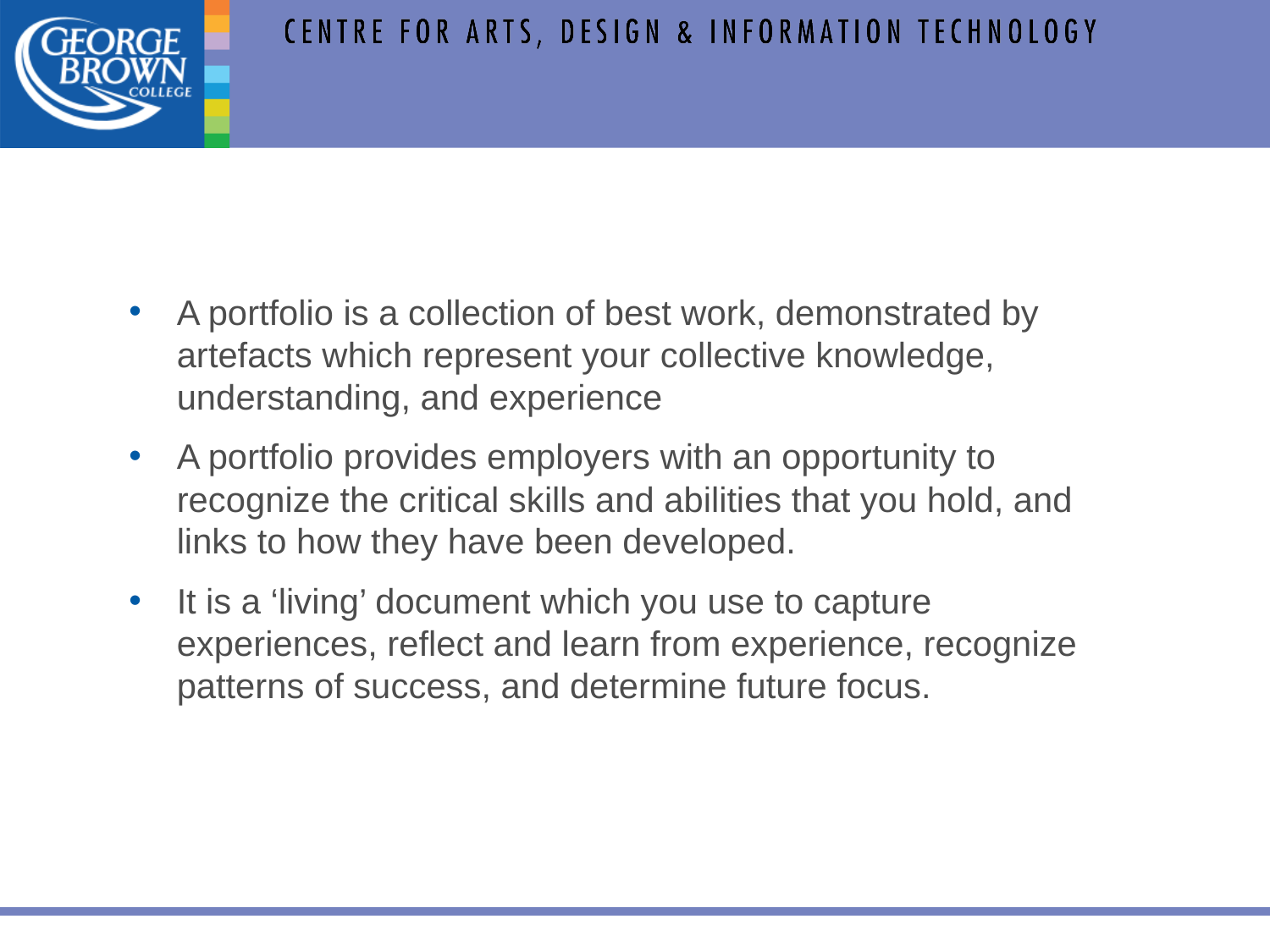

A portfolio is a collection of best work, demonstrated by artefacts which represent your collective knowledge, understanding, and experience
A portfolio provides employers with an opportunity to recognize the critical skills and abilities that you hold, and links to how they have been developed.
It is a ‘living’ document which you use to capture    experiences, reflect and learn from experience, recognize patterns of success, and determine future focus.